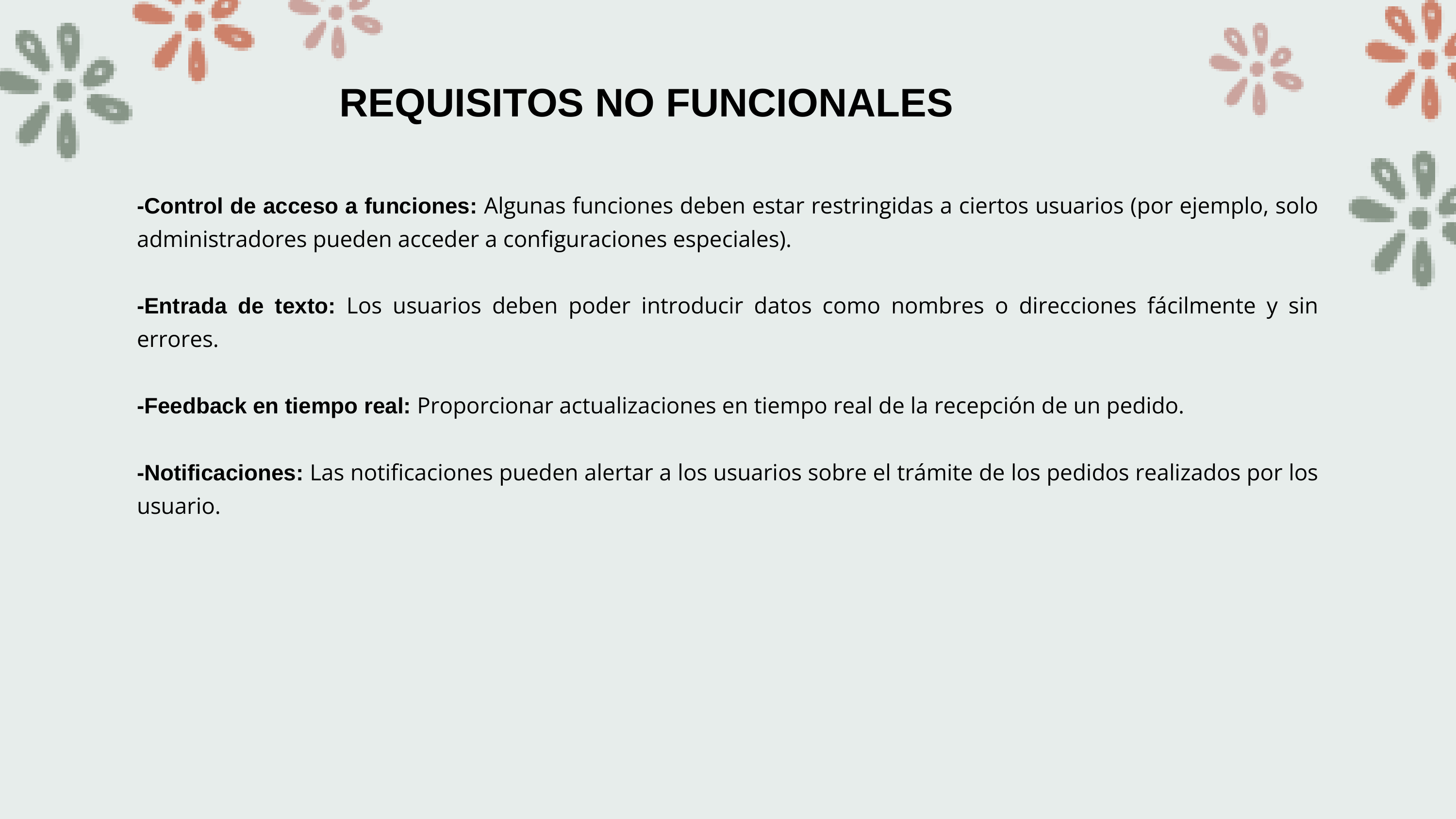

REQUISITOS NO FUNCIONALES

-Control de acceso a funciones: Algunas funciones deben estar restringidas a ciertos usuarios (por ejemplo, solo administradores pueden acceder a configuraciones especiales).

-Entrada de texto: Los usuarios deben poder introducir datos como nombres o direcciones fácilmente y sin errores.

-Feedback en tiempo real: Proporcionar actualizaciones en tiempo real de la recepción de un pedido.

-Notificaciones: Las notificaciones pueden alertar a los usuarios sobre el trámite de los pedidos realizados por los usuario.